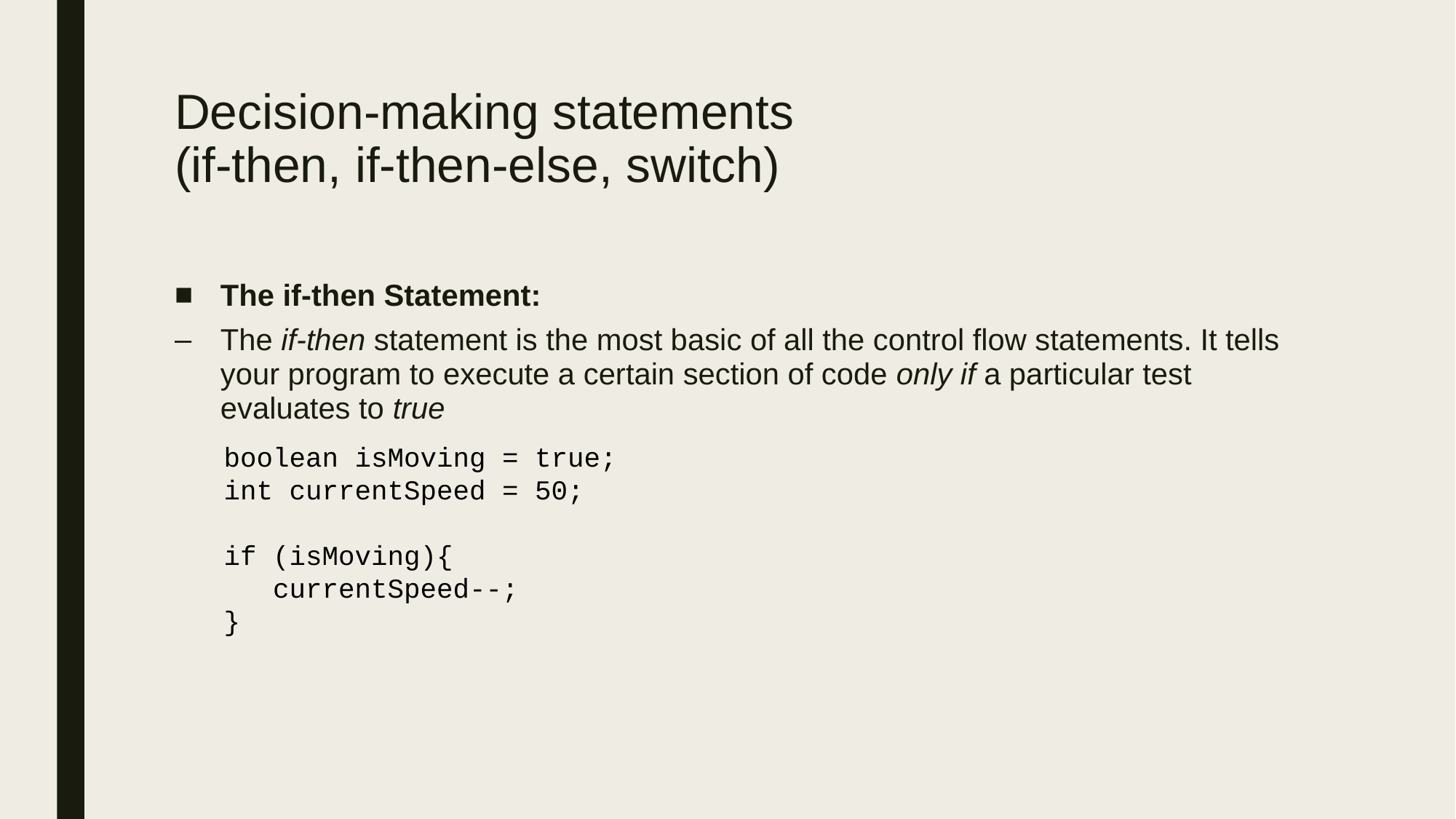

# Decision-making statements (if-then, if-then-else, switch)
The if-then Statement:
The if-then statement is the most basic of all the control flow statements. It tells your program to execute a certain section of code only if a particular test evaluates to true

boolean isMoving = true;
int currentSpeed = 50;

if (isMoving){
   currentSpeed--;
}